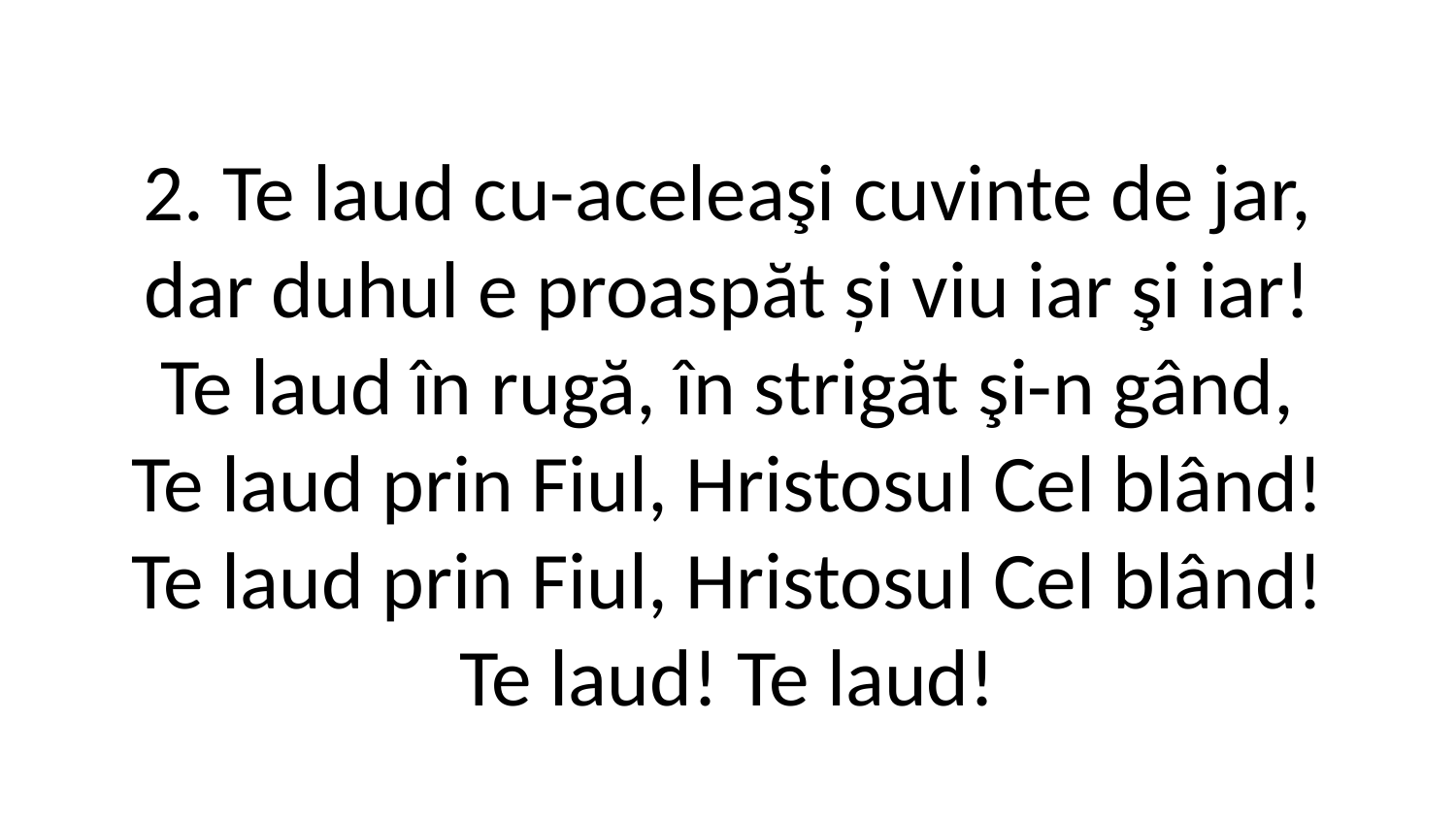

2. Te laud cu-aceleaşi cuvinte de jar,
dar duhul e proaspăt și viu iar şi iar!
Te laud în rugă, în strigăt şi-n gând,
Te laud prin Fiul, Hristosul Cel blând!
Te laud prin Fiul, Hristosul Cel blând!
Te laud! Te laud!